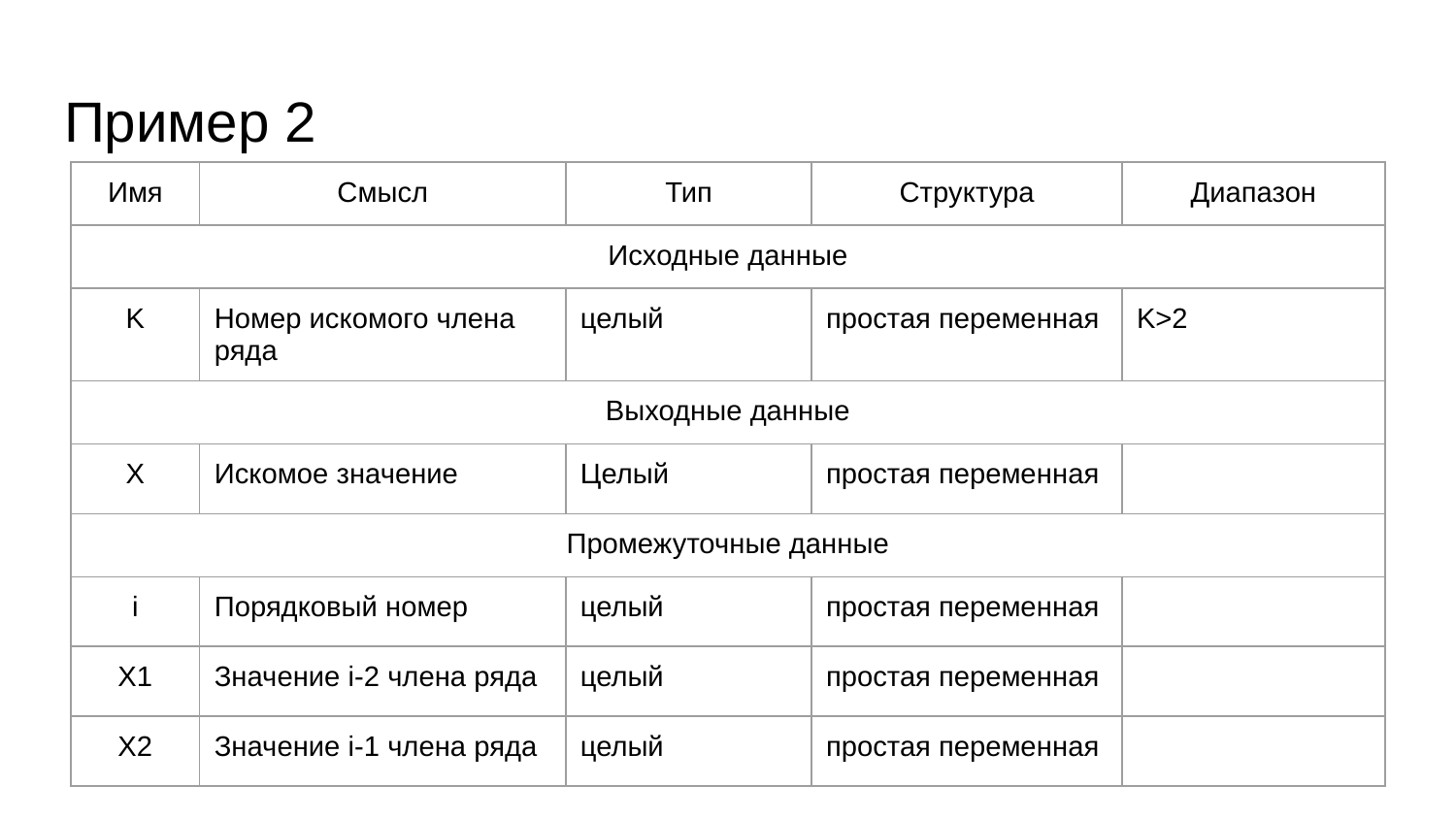

# Пример 2
| Имя | Смысл | Тип | Структура | Диапазон |
| --- | --- | --- | --- | --- |
| Исходные данные |  |  |  |  |
| K | Номер искомого члена ряда | целый | простая переменная | K>2 |
| Выходные данные |  |  |  |  |
| X | Искомое значение | Целый | простая переменная |  |
| Промежуточные данные |  |  |  |  |
| i | Порядковый номер | целый | простая переменная |  |
| X1 | Значение i-2 члена ряда | целый | простая переменная |  |
| X2 | Значение i-1 члена ряда | целый | простая переменная |  |